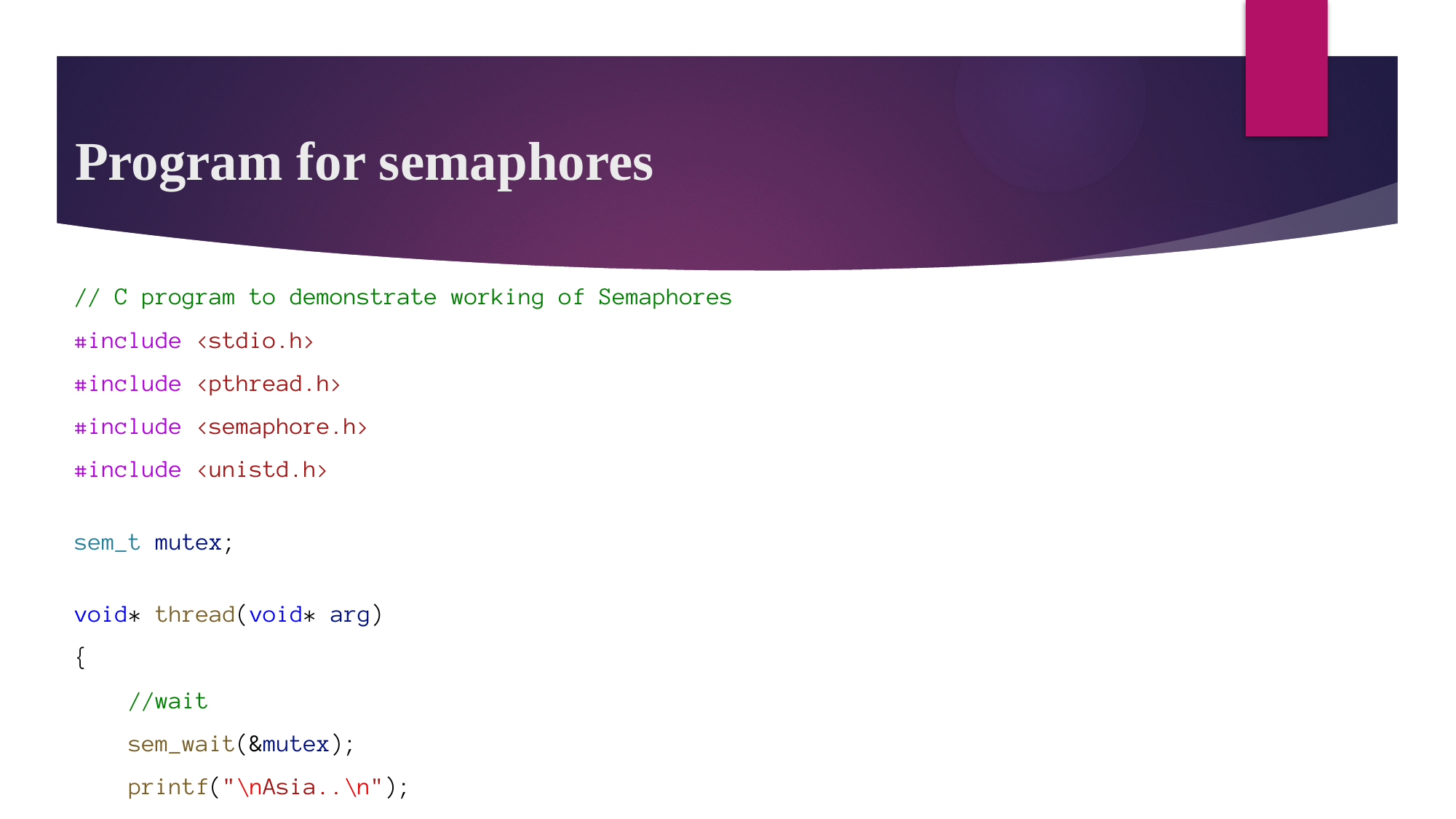

# Program for semaphores
// C program to demonstrate working of Semaphores
#include <stdio.h>
#include <pthread.h>
#include <semaphore.h>
#include <unistd.h>
sem_t mutex;
void* thread(void* arg)
{
    //wait
    sem_wait(&mutex);
    printf("\nAsia..\n");